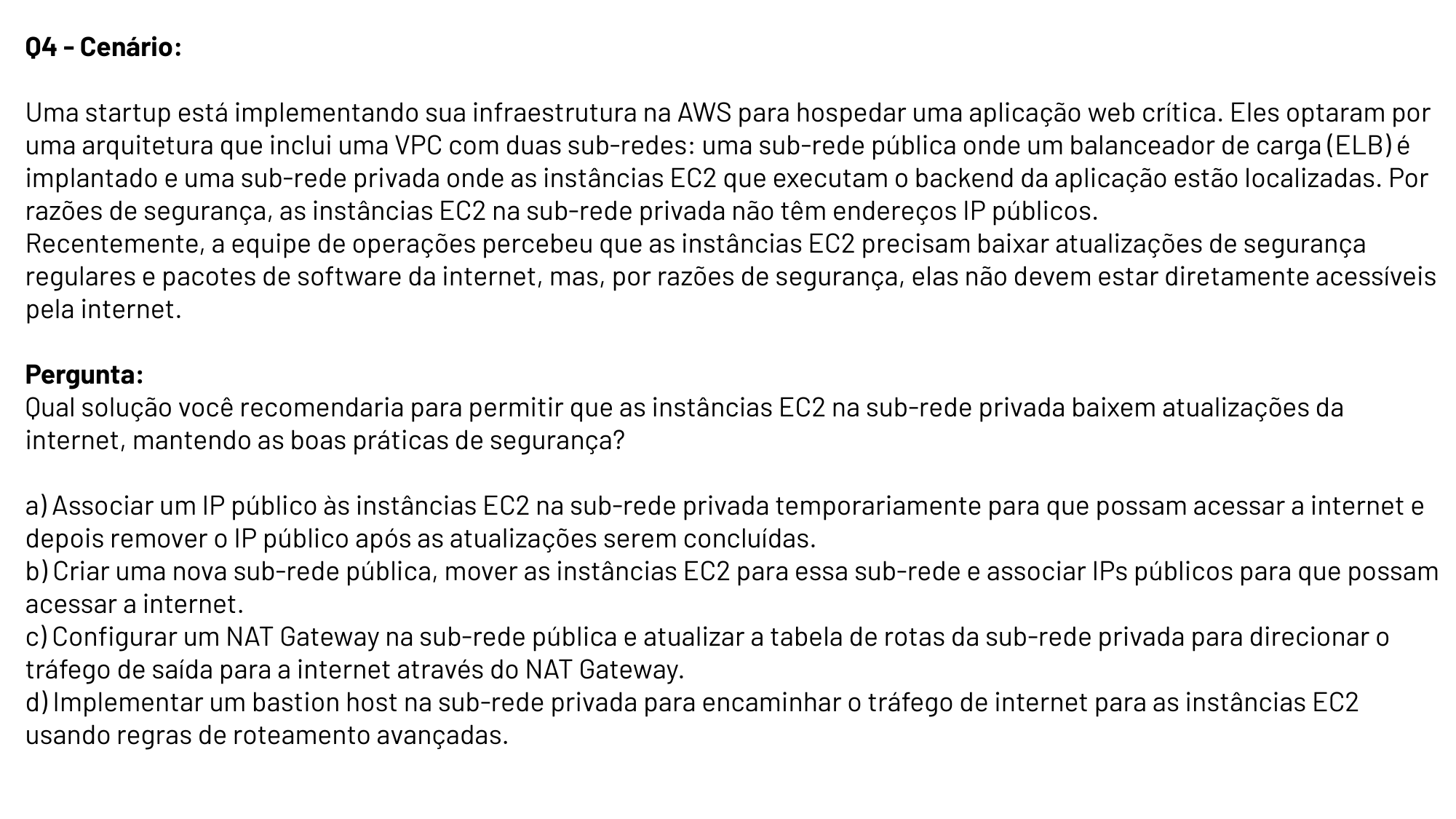

Q4 - Cenário:

Uma startup está implementando sua infraestrutura na AWS para hospedar uma aplicação web crítica. Eles optaram por uma arquitetura que inclui uma VPC com duas sub-redes: uma sub-rede pública onde um balanceador de carga (ELB) é implantado e uma sub-rede privada onde as instâncias EC2 que executam o backend da aplicação estão localizadas. Por razões de segurança, as instâncias EC2 na sub-rede privada não têm endereços IP públicos.
Recentemente, a equipe de operações percebeu que as instâncias EC2 precisam baixar atualizações de segurança regulares e pacotes de software da internet, mas, por razões de segurança, elas não devem estar diretamente acessíveis pela internet.

Pergunta:
Qual solução você recomendaria para permitir que as instâncias EC2 na sub-rede privada baixem atualizações da internet, mantendo as boas práticas de segurança?

a) Associar um IP público às instâncias EC2 na sub-rede privada temporariamente para que possam acessar a internet e depois remover o IP público após as atualizações serem concluídas.
b) Criar uma nova sub-rede pública, mover as instâncias EC2 para essa sub-rede e associar IPs públicos para que possam acessar a internet.
c) Configurar um NAT Gateway na sub-rede pública e atualizar a tabela de rotas da sub-rede privada para direcionar o tráfego de saída para a internet através do NAT Gateway.
d) Implementar um bastion host na sub-rede privada para encaminhar o tráfego de internet para as instâncias EC2 usando regras de roteamento avançadas.